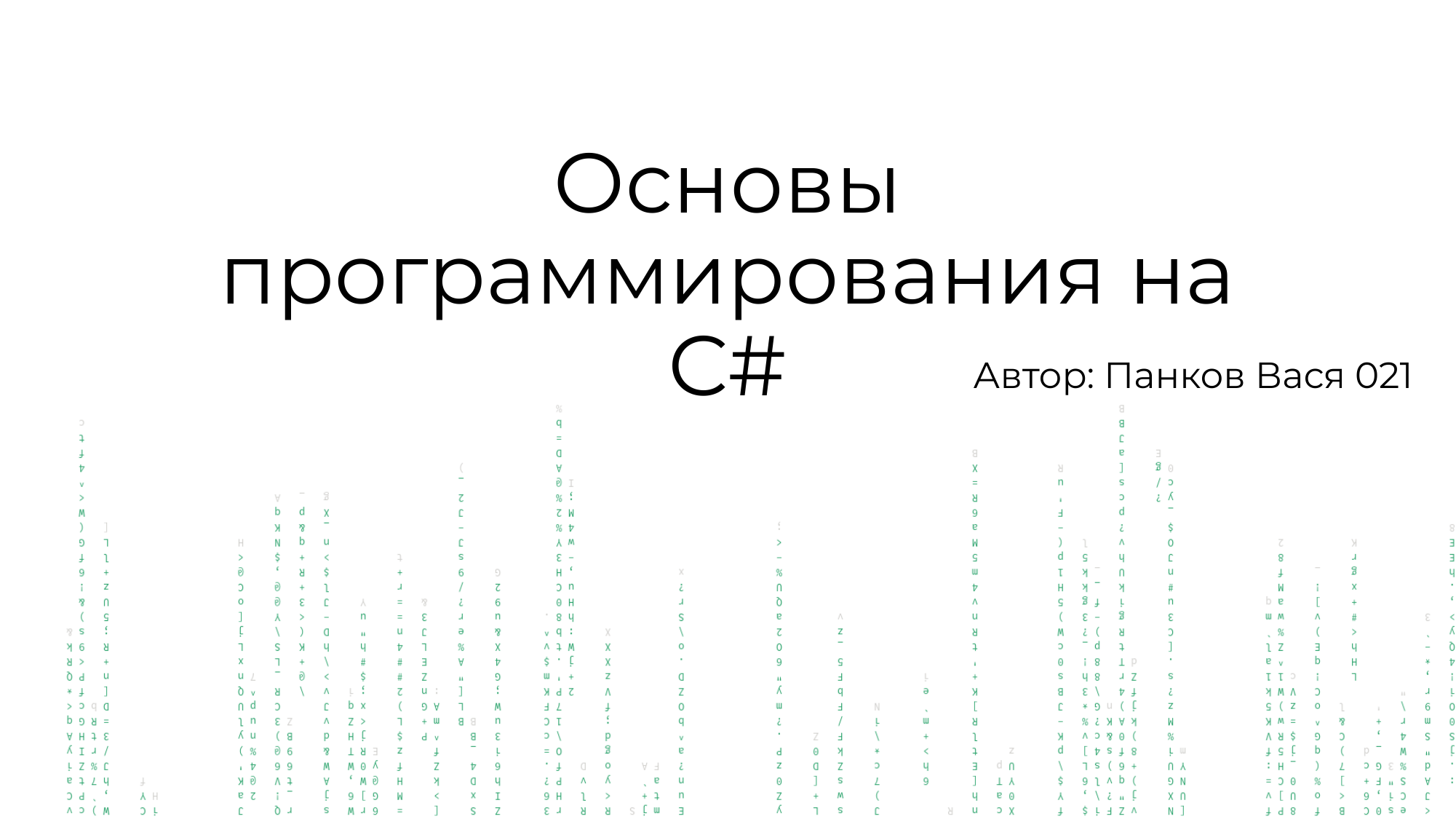

# Основы программирования на C#
Автор: Панков Вася 021